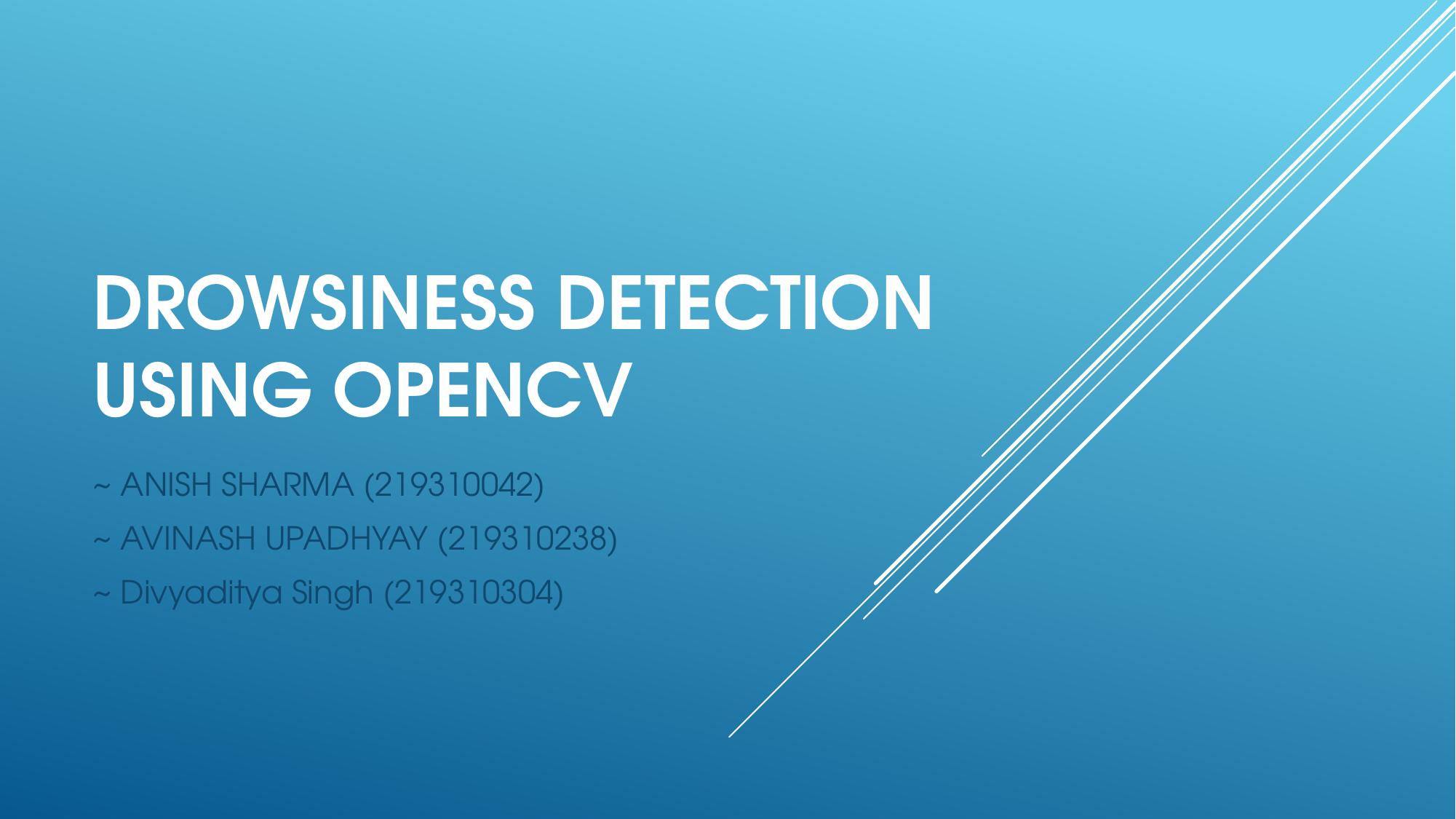

# Drowsiness detection using opencv
~ ANISH SHARMA (219310042)
~ AVINASH UPADHYAY (219310238)
~ Divyaditya Singh (219310304)